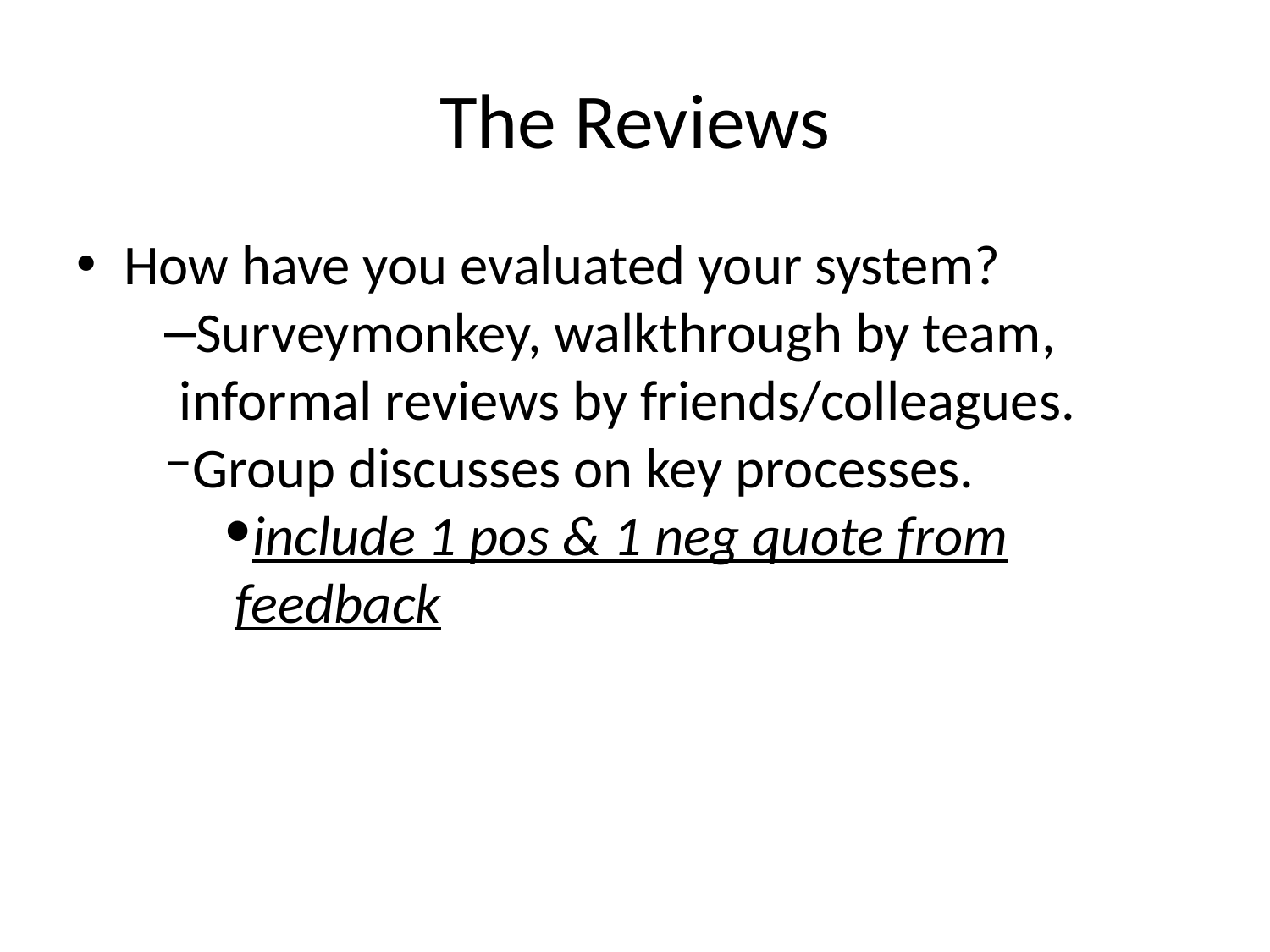

# The Reviews
How have you evaluated your system?
Surveymonkey, walkthrough by team, informal reviews by friends/colleagues.
Group discusses on key processes.
include 1 pos & 1 neg quote from feedback